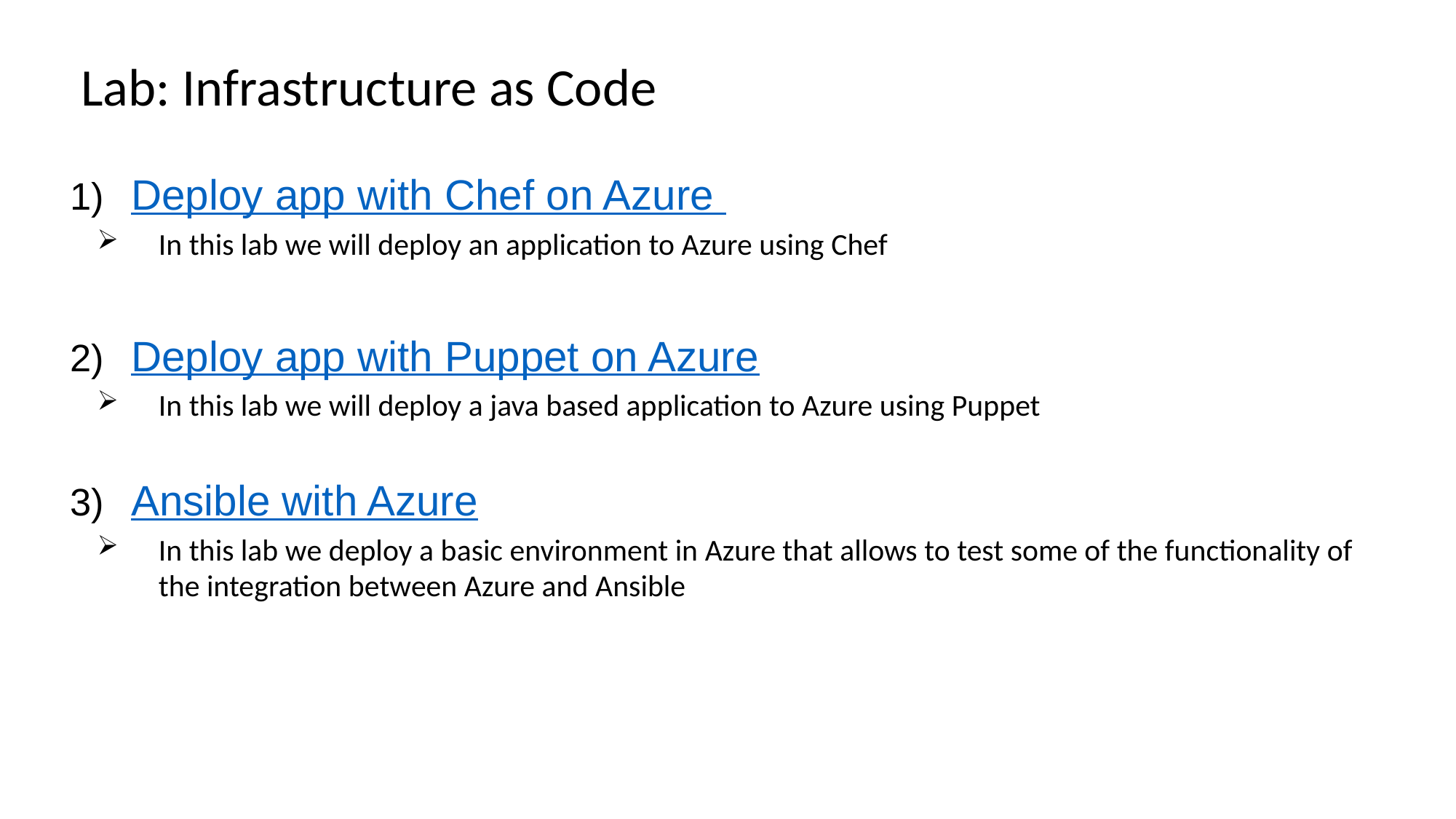

# Lab: Infrastructure as Code
Deploy app with Chef on Azure
In this lab we will deploy an application to Azure using Chef

Deploy app with Puppet on Azure
In this lab we will deploy a java based application to Azure using Puppet

Ansible with Azure
In this lab we deploy a basic environment in Azure that allows to test some of the functionality of the integration between Azure and Ansible